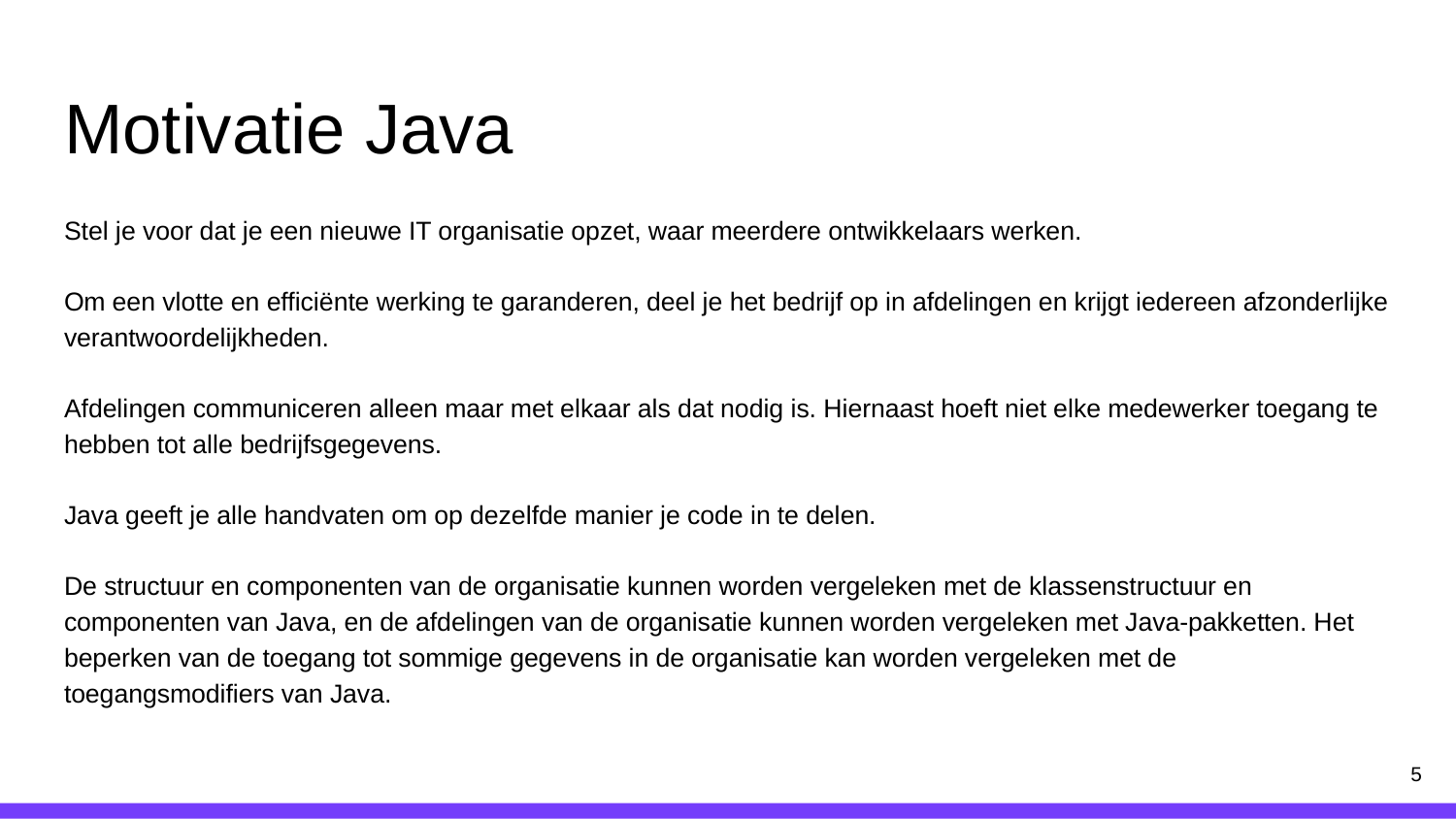

# Motivatie Java
Stel je voor dat je een nieuwe IT organisatie opzet, waar meerdere ontwikkelaars werken.
Om een vlotte en efficiënte werking te garanderen, deel je het bedrijf op in afdelingen en krijgt iedereen afzonderlijke verantwoordelijkheden.
Afdelingen communiceren alleen maar met elkaar als dat nodig is. Hiernaast hoeft niet elke medewerker toegang te hebben tot alle bedrijfsgegevens.
Java geeft je alle handvaten om op dezelfde manier je code in te delen.
De structuur en componenten van de organisatie kunnen worden vergeleken met de klassenstructuur en componenten van Java, en de afdelingen van de organisatie kunnen worden vergeleken met Java-pakketten. Het beperken van de toegang tot sommige gegevens in de organisatie kan worden vergeleken met de toegangsmodifiers van Java.
5